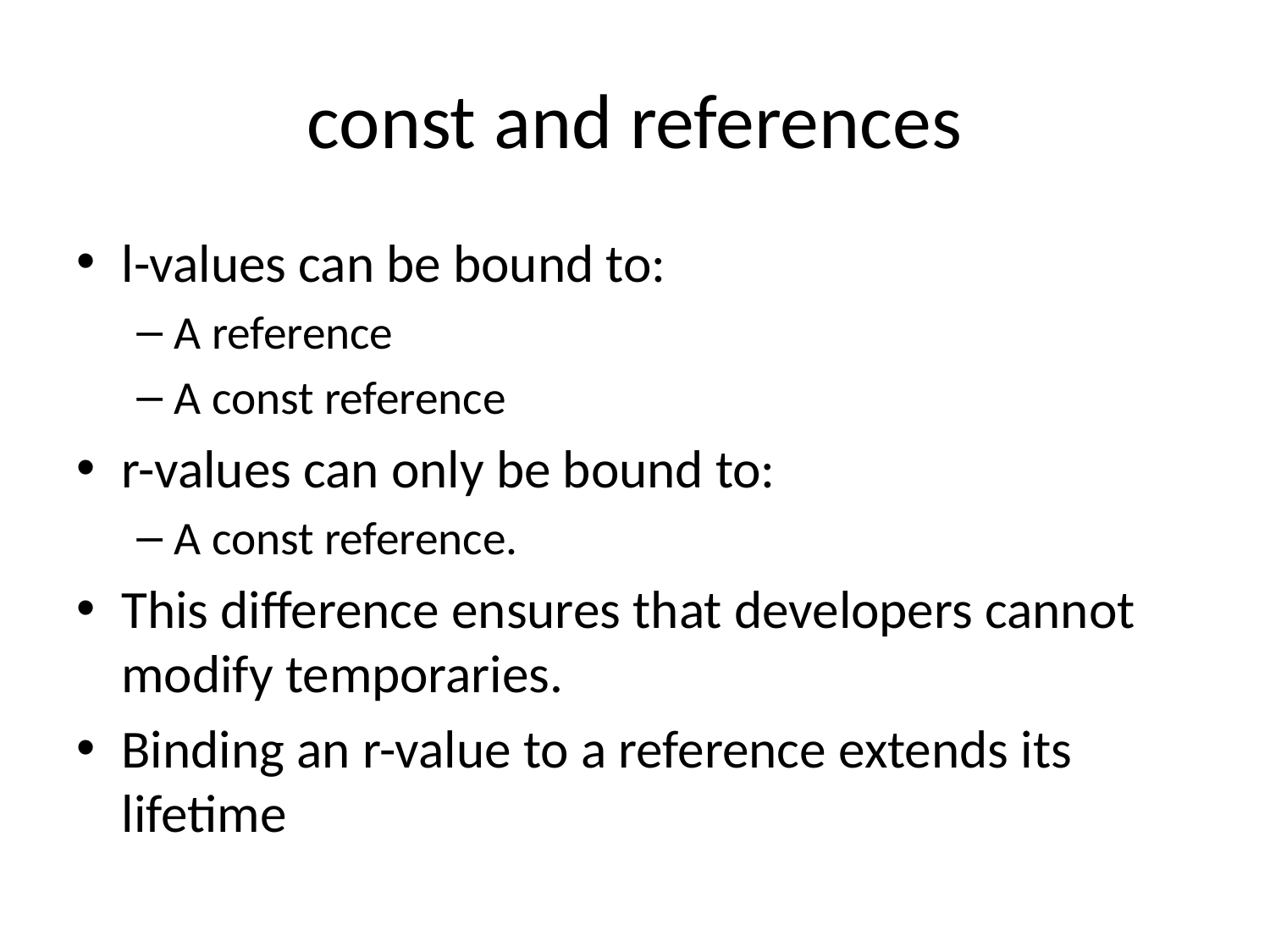

# const and references
l-values can be bound to:
A reference
A const reference
r-values can only be bound to:
A const reference.
This difference ensures that developers cannot modify temporaries.
Binding an r-value to a reference extends its lifetime